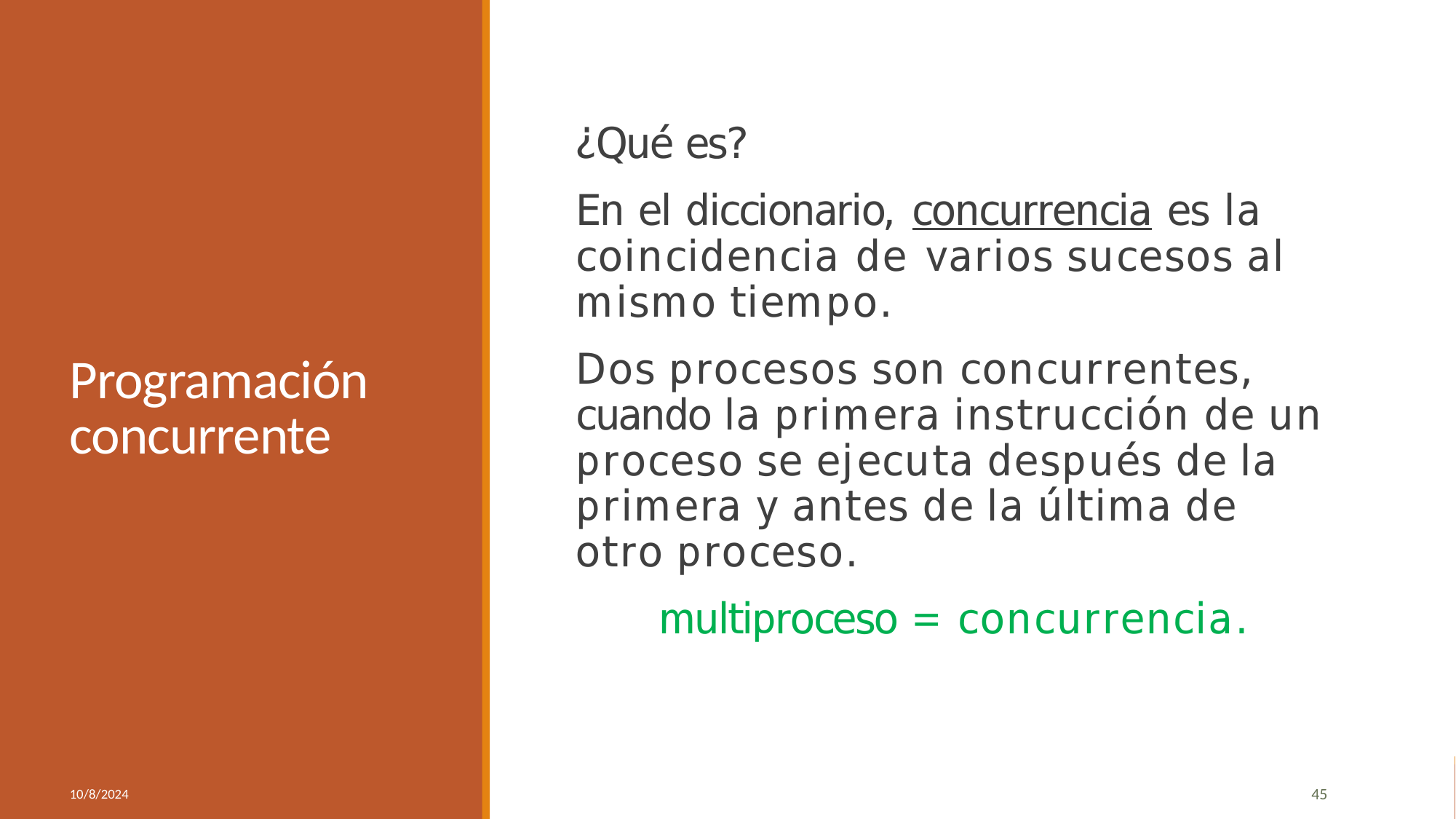

# Programación concurrente
¿Qué es?
En el diccionario, concurrencia es la coincidencia de varios sucesos al mismo tiempo.
Dos procesos son concurrentes, cuando la primera instrucción de un proceso se ejecuta después de la primera y antes de la última de otro proceso.
multiproceso = concurrencia.

10/8/2024

45